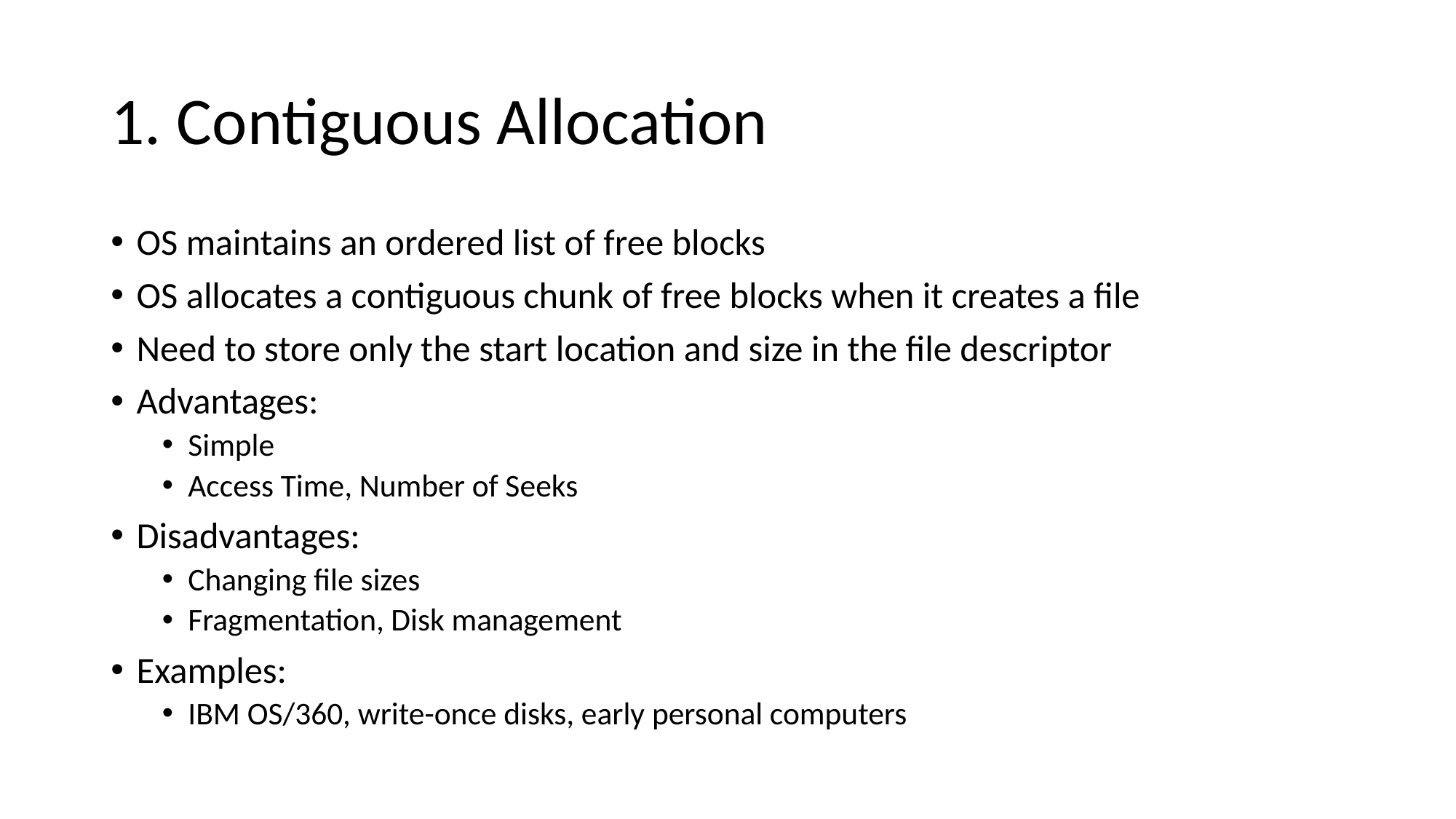

# 1. Contiguous Allocation
OS maintains an ordered list of free blocks
OS allocates a contiguous chunk of free blocks when it creates a file
Need to store only the start location and size in the file descriptor
Advantages:
Simple
Access Time, Number of Seeks
Disadvantages:
Changing file sizes
Fragmentation, Disk management
Examples:
IBM OS/360, write-once disks, early personal computers